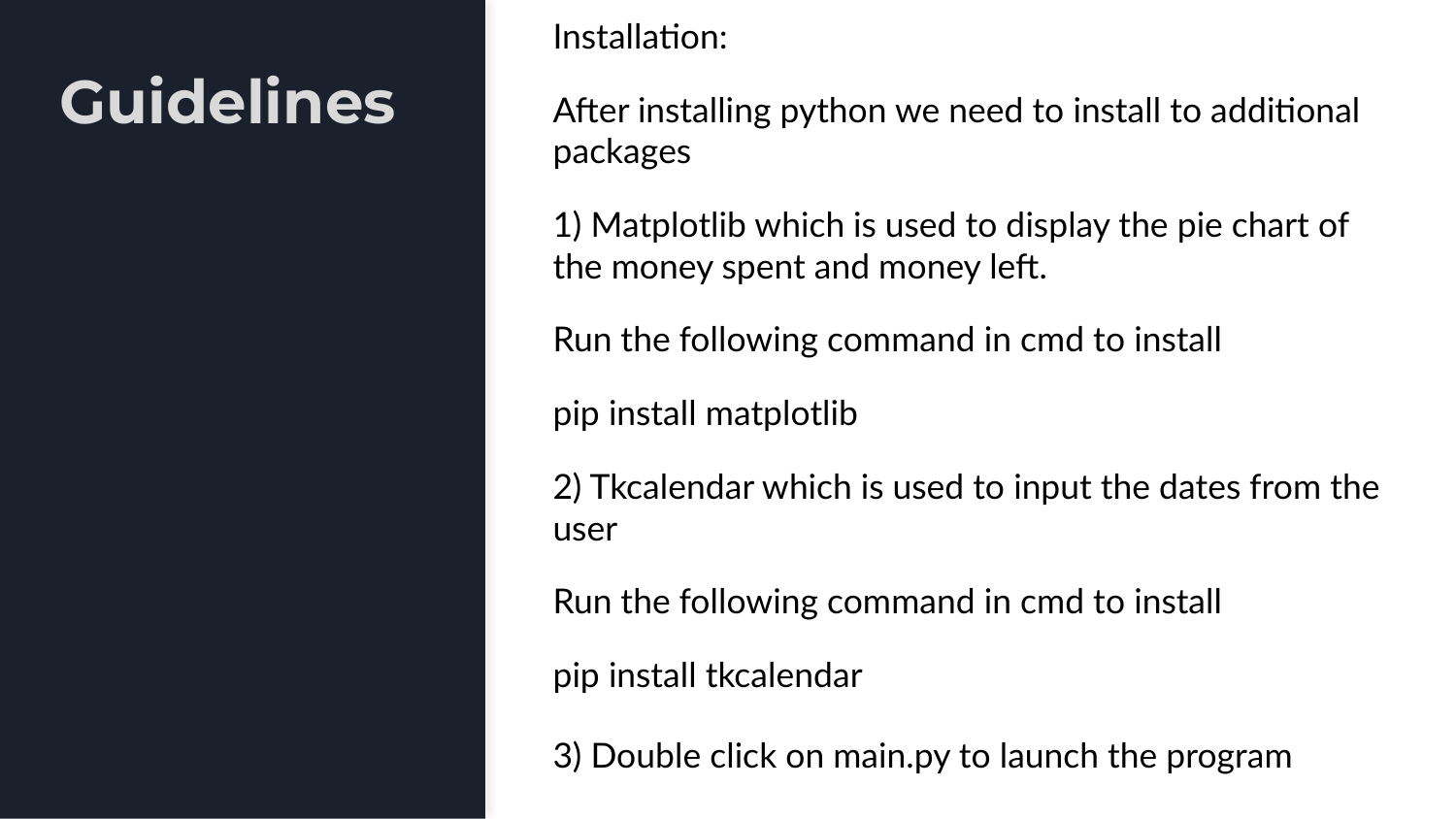

Installation:
After installing python we need to install to additional packages
1) Matplotlib which is used to display the pie chart of the money spent and money left.
Run the following command in cmd to install
pip install matplotlib
2) Tkcalendar which is used to input the dates from the user
Run the following command in cmd to install
pip install tkcalendar
3) Double click on main.py to launch the program
# Guidelines